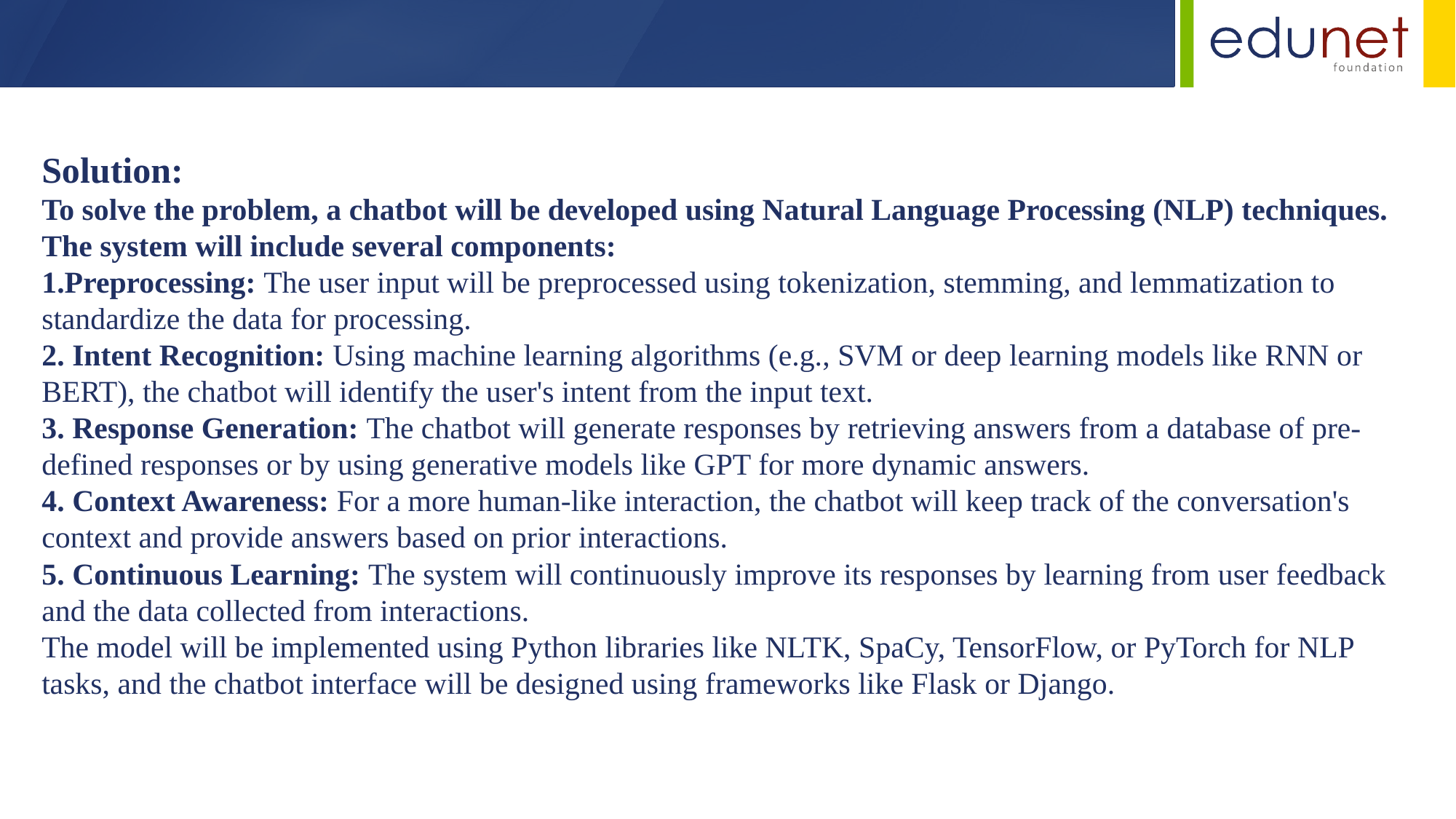

Solution:
To solve the problem, a chatbot will be developed using Natural Language Processing (NLP) techniques.
The system will include several components:
1.Preprocessing: The user input will be preprocessed using tokenization, stemming, and lemmatization to standardize the data for processing.
2. Intent Recognition: Using machine learning algorithms (e.g., SVM or deep learning models like RNN or BERT), the chatbot will identify the user's intent from the input text.
3. Response Generation: The chatbot will generate responses by retrieving answers from a database of pre-defined responses or by using generative models like GPT for more dynamic answers.
4. Context Awareness: For a more human-like interaction, the chatbot will keep track of the conversation's context and provide answers based on prior interactions.
5. Continuous Learning: The system will continuously improve its responses by learning from user feedback and the data collected from interactions.
The model will be implemented using Python libraries like NLTK, SpaCy, TensorFlow, or PyTorch for NLP tasks, and the chatbot interface will be designed using frameworks like Flask or Django.